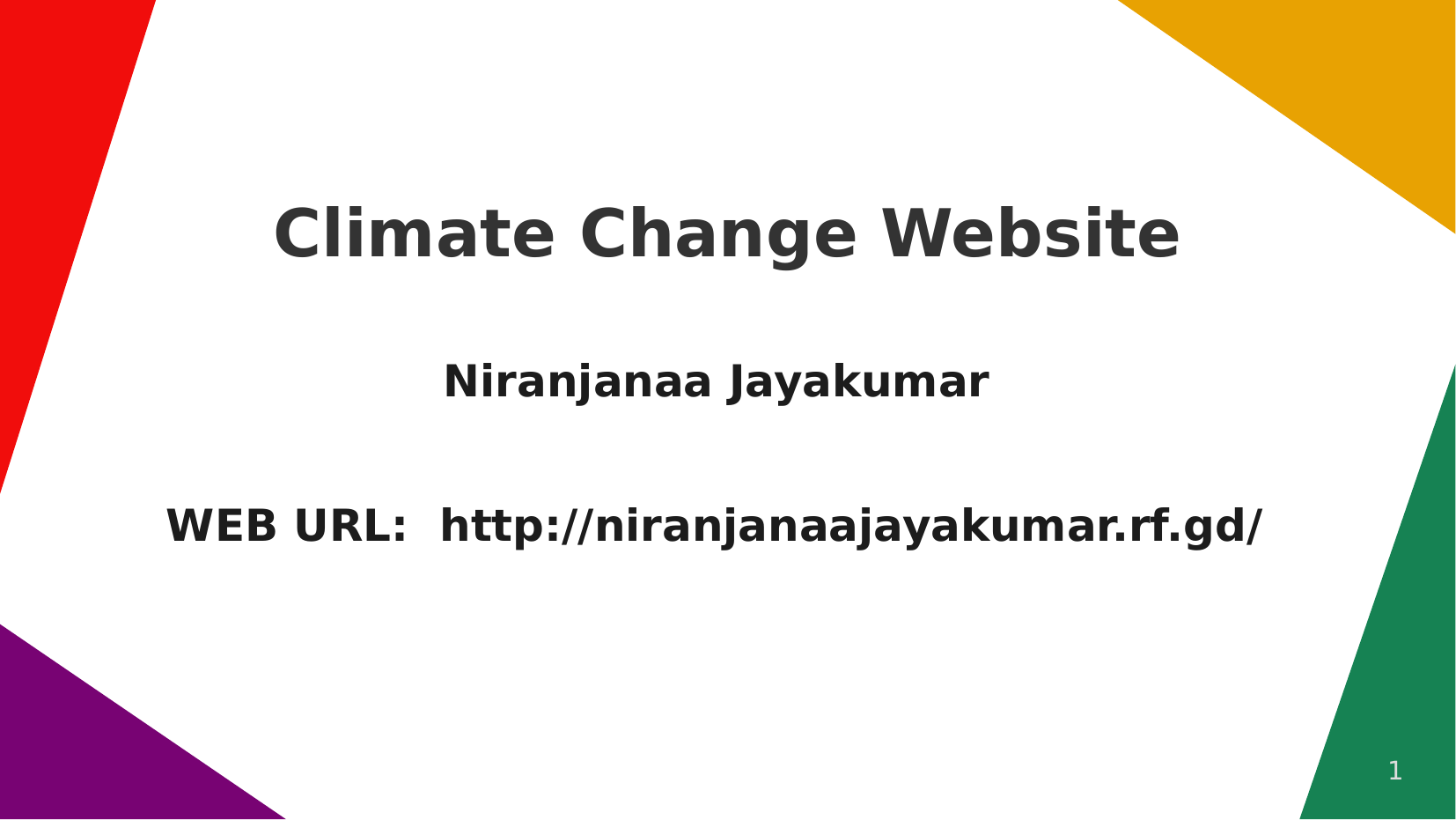

# Climate Change Website

                  Niranjanaa Jayakumar

WEB URL:  http://niranjanaajayakumar.rf.gd/
1